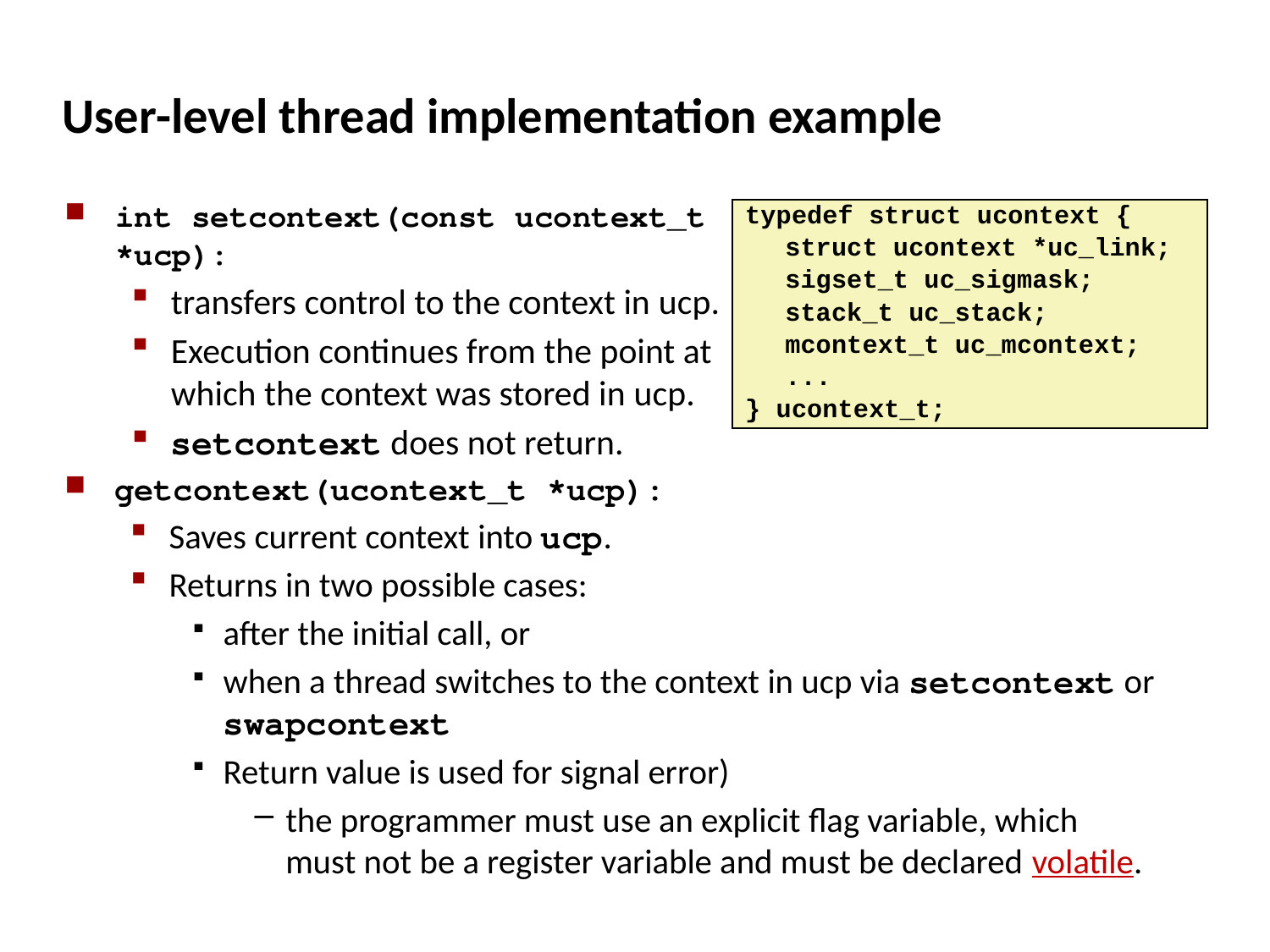

# User-level thread implementation example
int setcontext(const ucontext_t *ucp):
transfers control to the context in ucp.
Execution continues from the point at which the context was stored in ucp.
setcontext does not return.
typedef struct ucontext {
	struct ucontext *uc_link;
	sigset_t uc_sigmask;
	stack_t uc_stack;
	mcontext_t uc_mcontext;
	...
} ucontext_t;
getcontext(ucontext_t *ucp):
Saves current context into ucp.
Returns in two possible cases:
after the initial call, or
when a thread switches to the context in ucp via setcontext or swapcontext
Return value is used for signal error)
the programmer must use an explicit flag variable, which must not be a register variable and must be declared volatile.